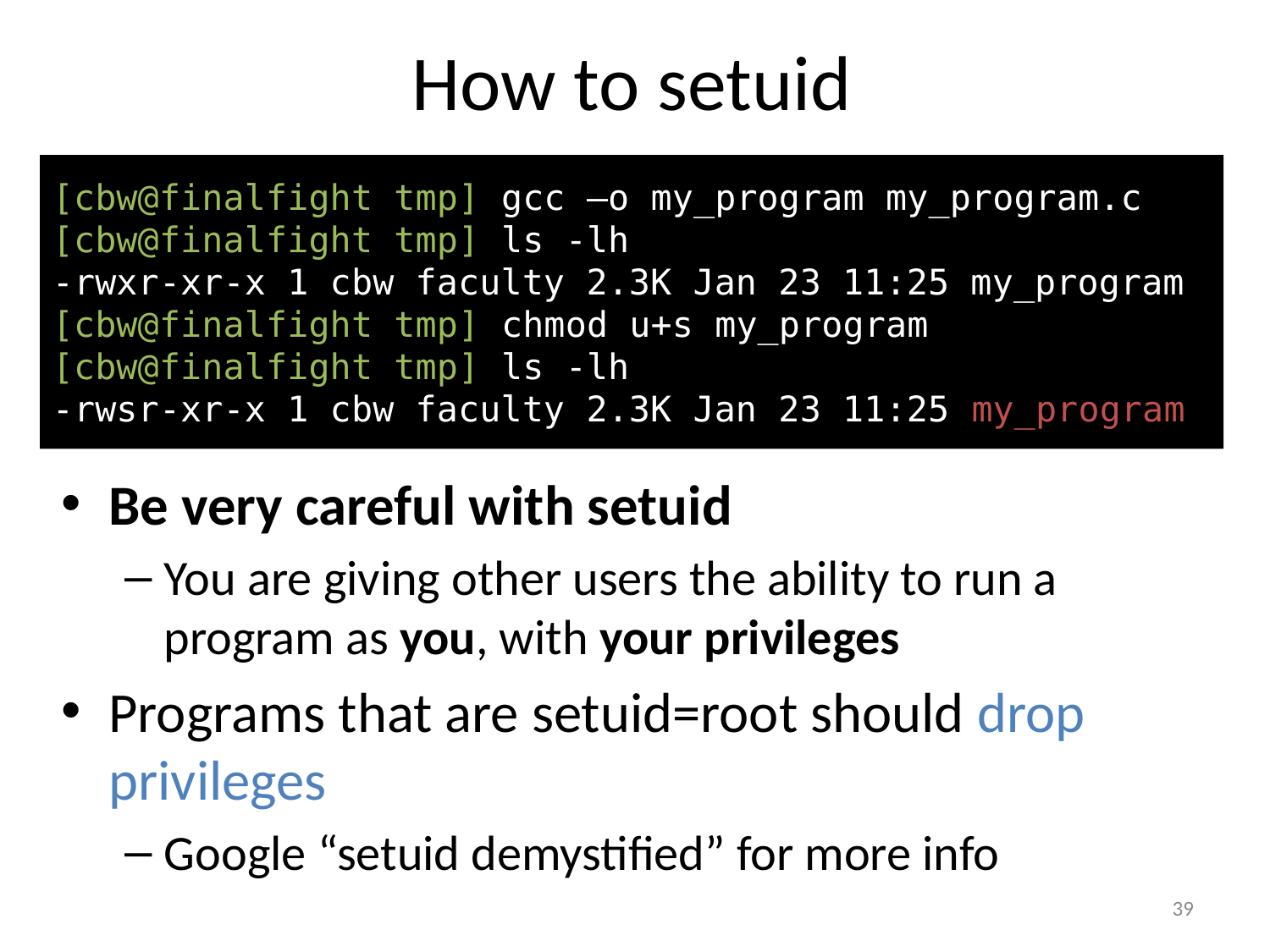

# How to setuid
[cbw@finalfight tmp] gcc –o my_program my_program.c
[cbw@finalfight tmp] ls -lh
-rwxr-xr-x 1 cbw faculty 2.3K Jan 23 11:25 my_program
[cbw@finalfight tmp] chmod u+s my_program
[cbw@finalfight tmp] ls -lh
-rwsr-xr-x 1 cbw faculty 2.3K Jan 23 11:25 my_program
Be very careful with setuid
You are giving other users the ability to run a program as you, with your privileges
Programs that are setuid=root should drop privileges
Google “setuid demystified” for more info
39